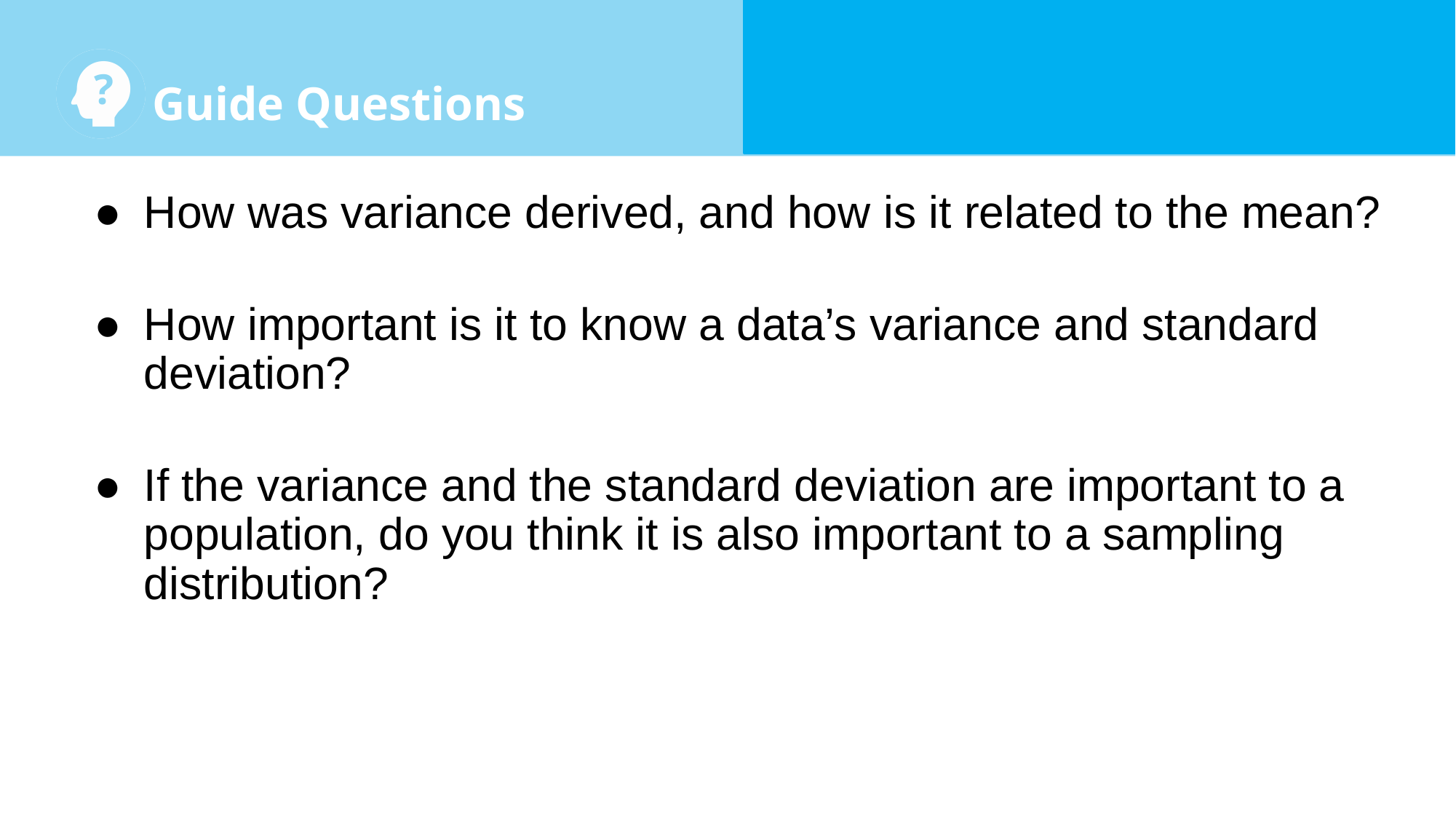

How was variance derived, and how is it related to the mean?

How important is it to know a data’s variance and standard deviation?

If the variance and the standard deviation are important to a population, do you think it is also important to a sampling distribution?